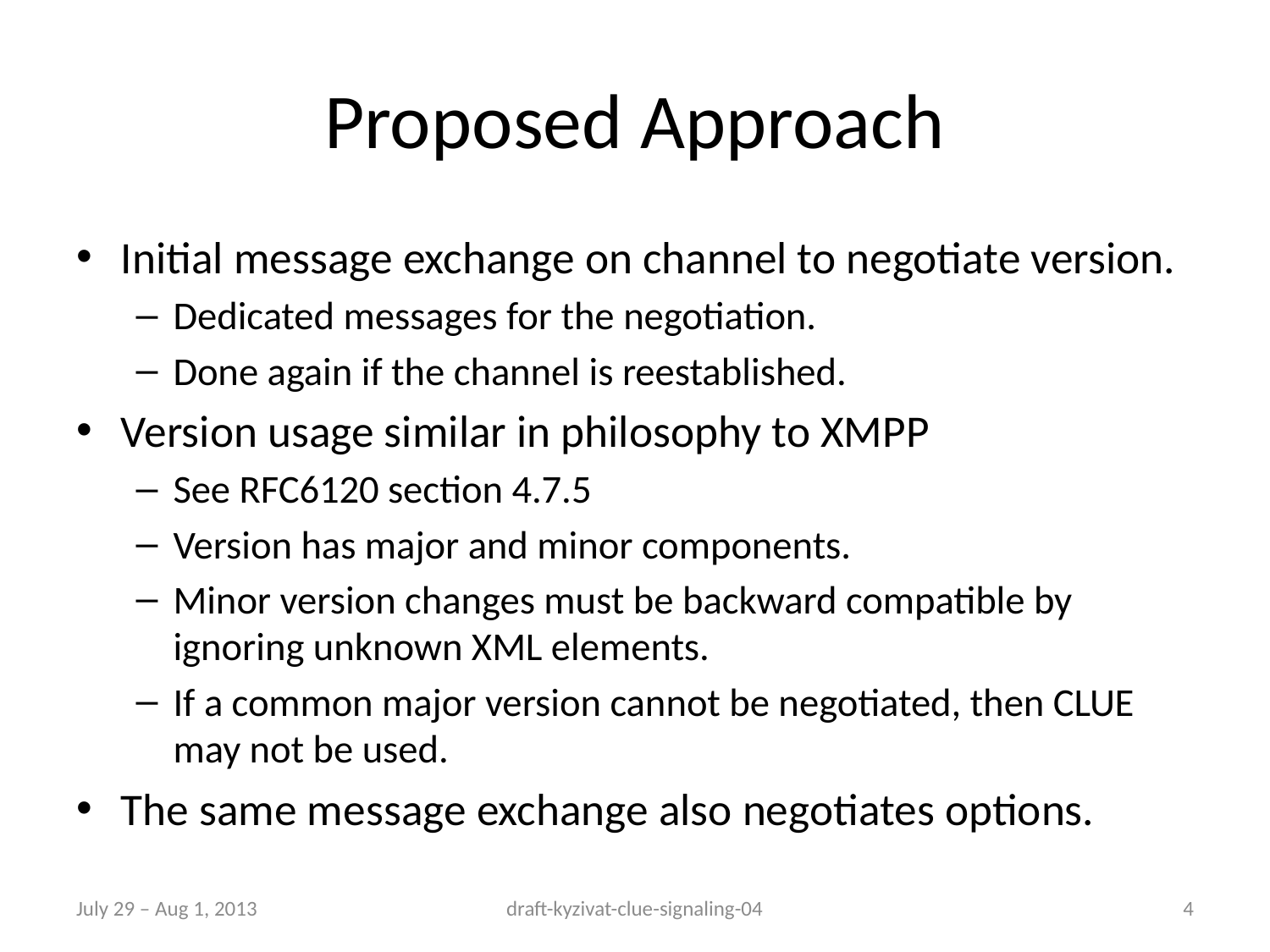

# Proposed Approach
Initial message exchange on channel to negotiate version.
Dedicated messages for the negotiation.
Done again if the channel is reestablished.
Version usage similar in philosophy to XMPP
See RFC6120 section 4.7.5
Version has major and minor components.
Minor version changes must be backward compatible by ignoring unknown XML elements.
If a common major version cannot be negotiated, then CLUE may not be used.
The same message exchange also negotiates options.
July 29 – Aug 1, 2013
draft-kyzivat-clue-signaling-04
4